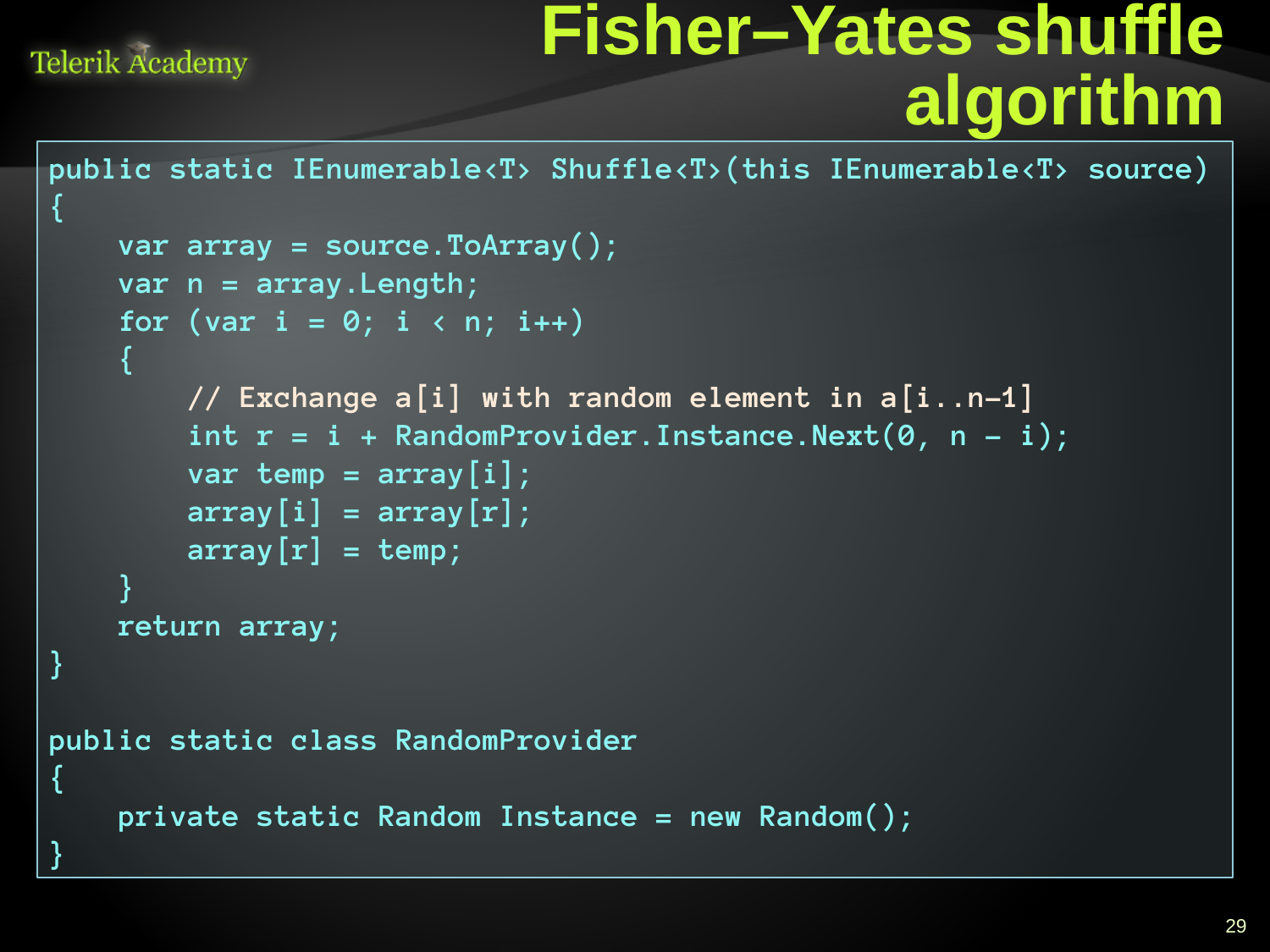

# Fisher–Yates shuffle algorithm
public static IEnumerable<T> Shuffle<T>(this IEnumerable<T> source)
{
    var array = source.ToArray();
    var n = array.Length;
    for (var i = 0; i < n; i++)
    {
        // Exchange a[i] with random element in a[i..n-1]
        int r = i + RandomProvider.Instance.Next(0, n - i);
        var temp = array[i];
        array[i] = array[r];
        array[r] = temp;
    }
    return array;
}

public static class RandomProvider
{
    private static Random Instance = new Random();
}
29